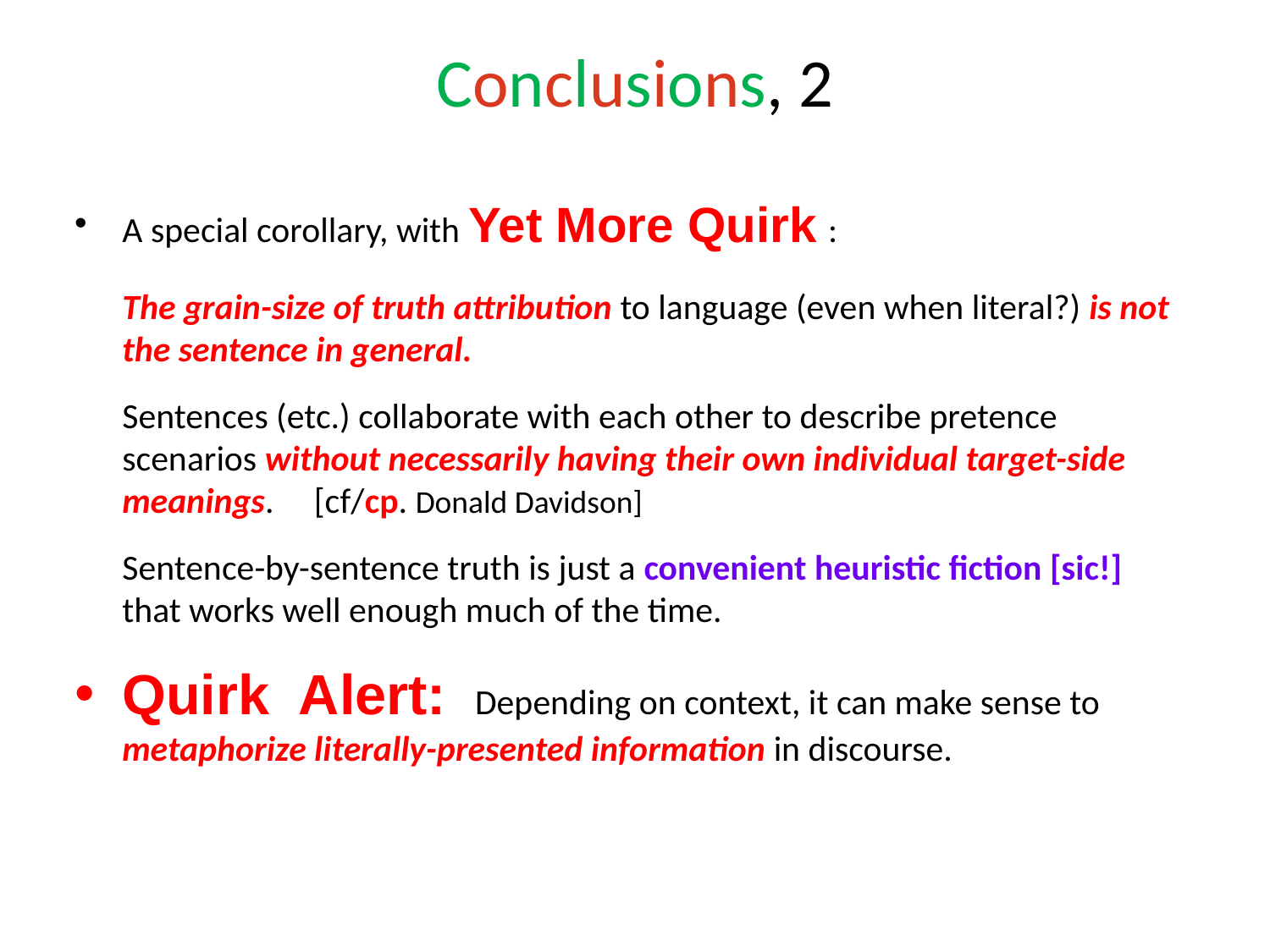

# Conclusions, 2
A special corollary, with Yet More Quirk :
The grain-size of truth attribution to language (even when literal?) is not the sentence in general.
Sentences (etc.) collaborate with each other to describe pretence scenarios without necessarily having their own individual target-side meanings.     [cf/cp. Donald Davidson]
Sentence-by-sentence truth is just a convenient heuristic fiction [sic!] that works well enough much of the time.
Quirk  Alert:  Depending on context, it can make sense to metaphorize literally-presented information in discourse.